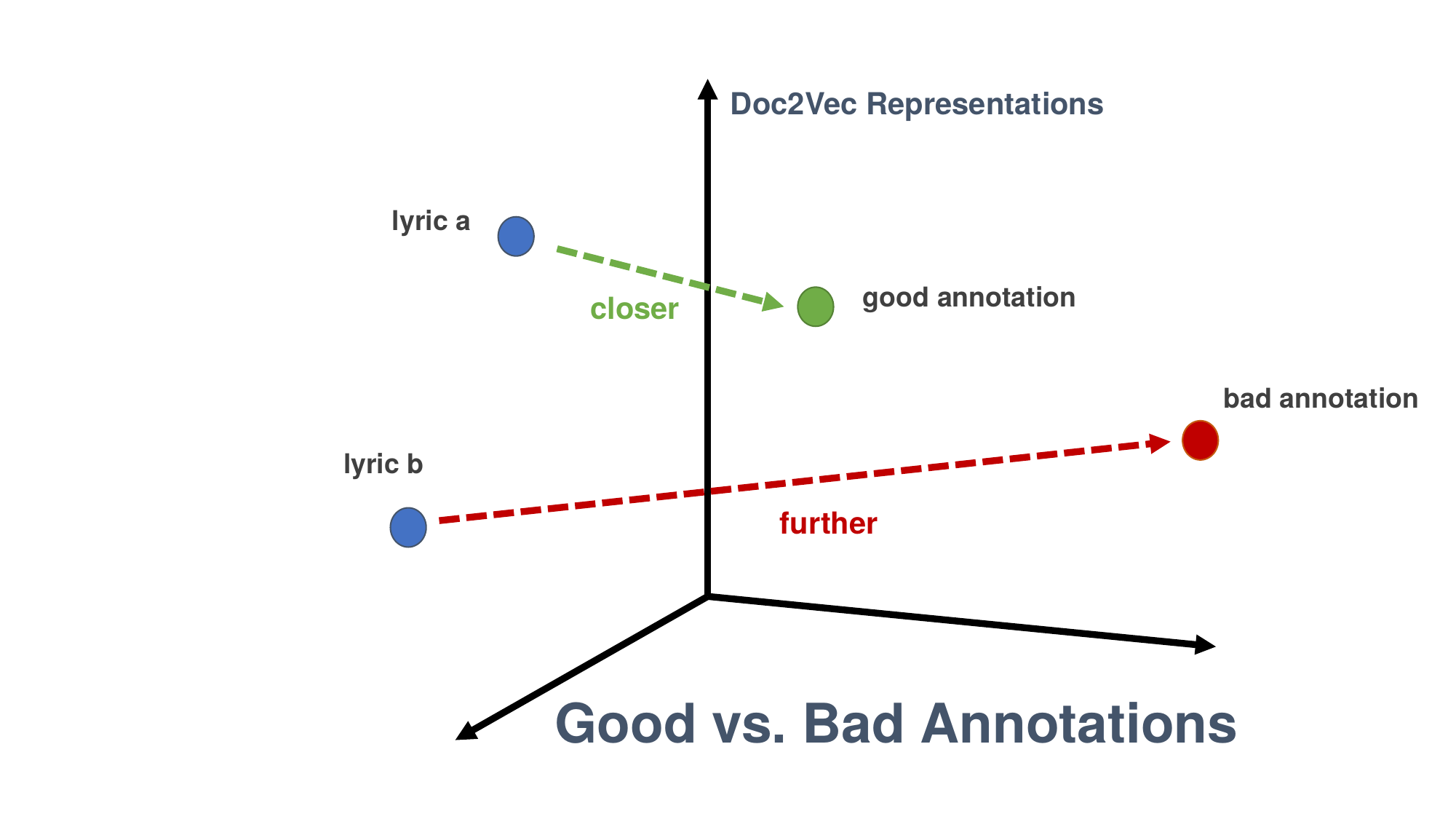

Doc2Vec Representations
lyric a

good annotation
closer

bad annotation

lyric b
further

Good vs. Bad Annotations